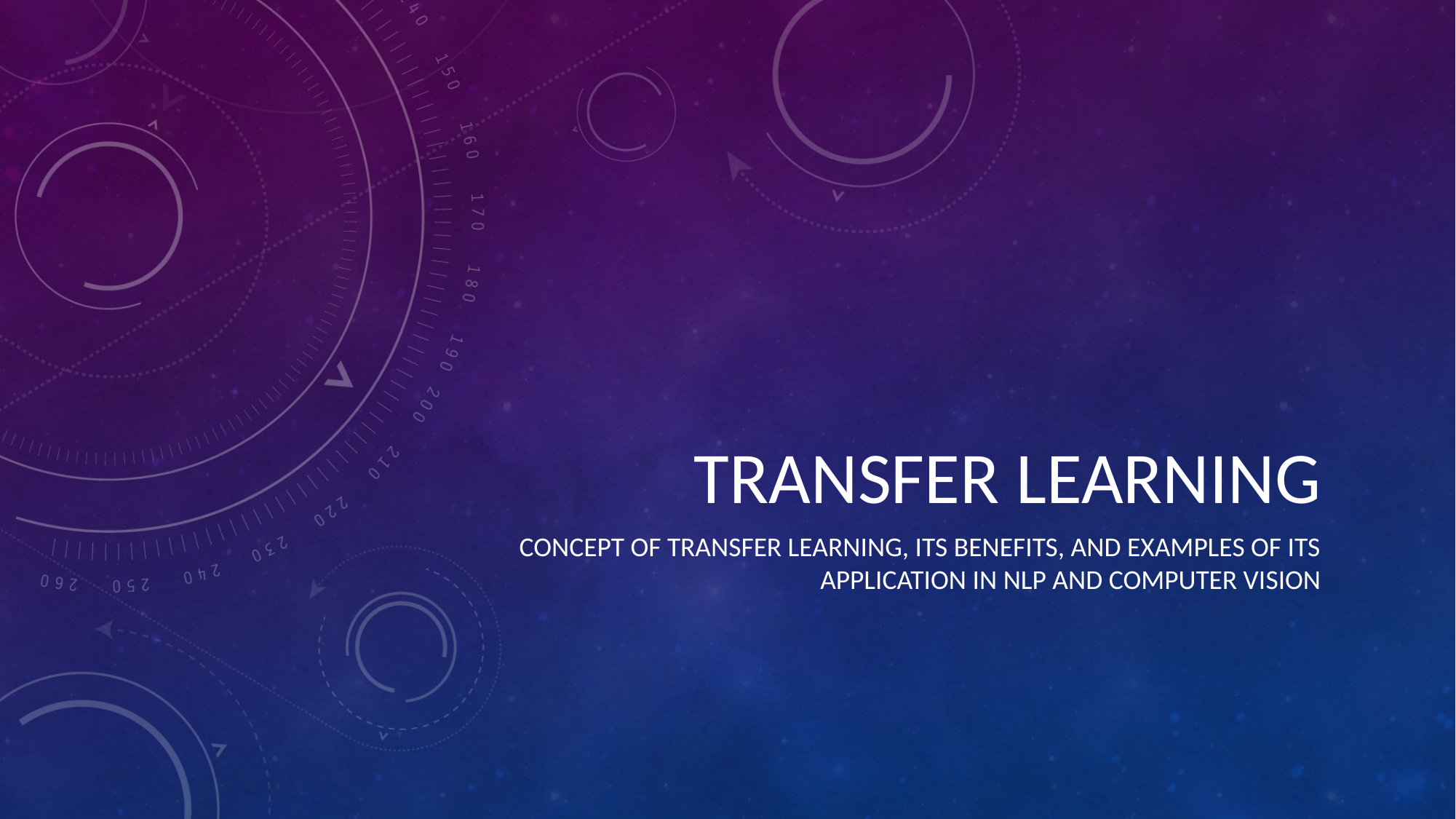

# Transfer Learning
Concept of transfer learning, its benefits, and examples of its application in NLP and computer vision